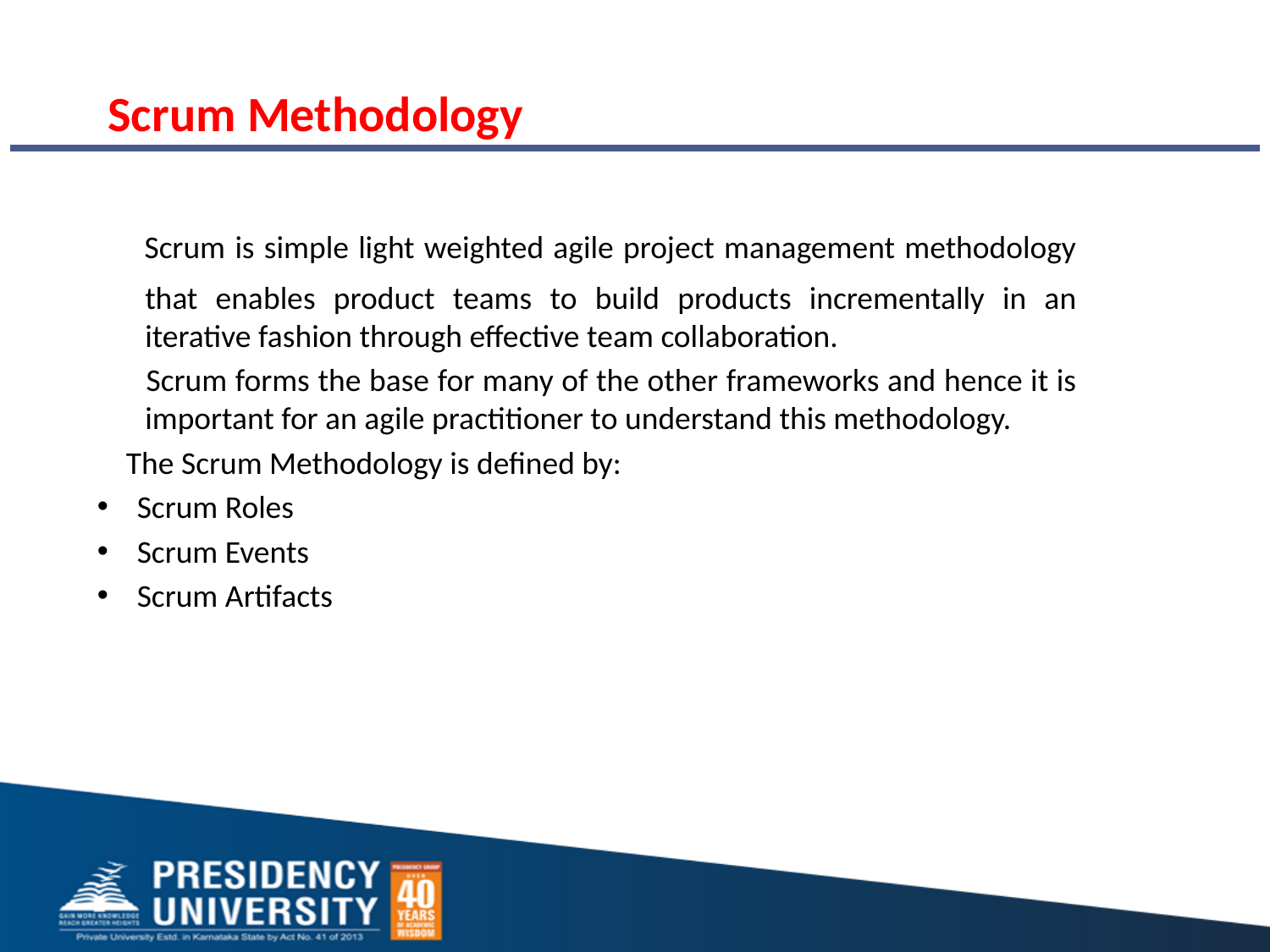

# Scrum Methodology
  Scrum is simple light weighted agile project management methodology that enables product teams to build products incrementally in an iterative fashion through effective team collaboration.
      Scrum forms the base for many of the other frameworks and hence it is important for an agile practitioner to understand this methodology.
    The Scrum Methodology is defined by:
Scrum Roles
Scrum Events
Scrum Artifacts